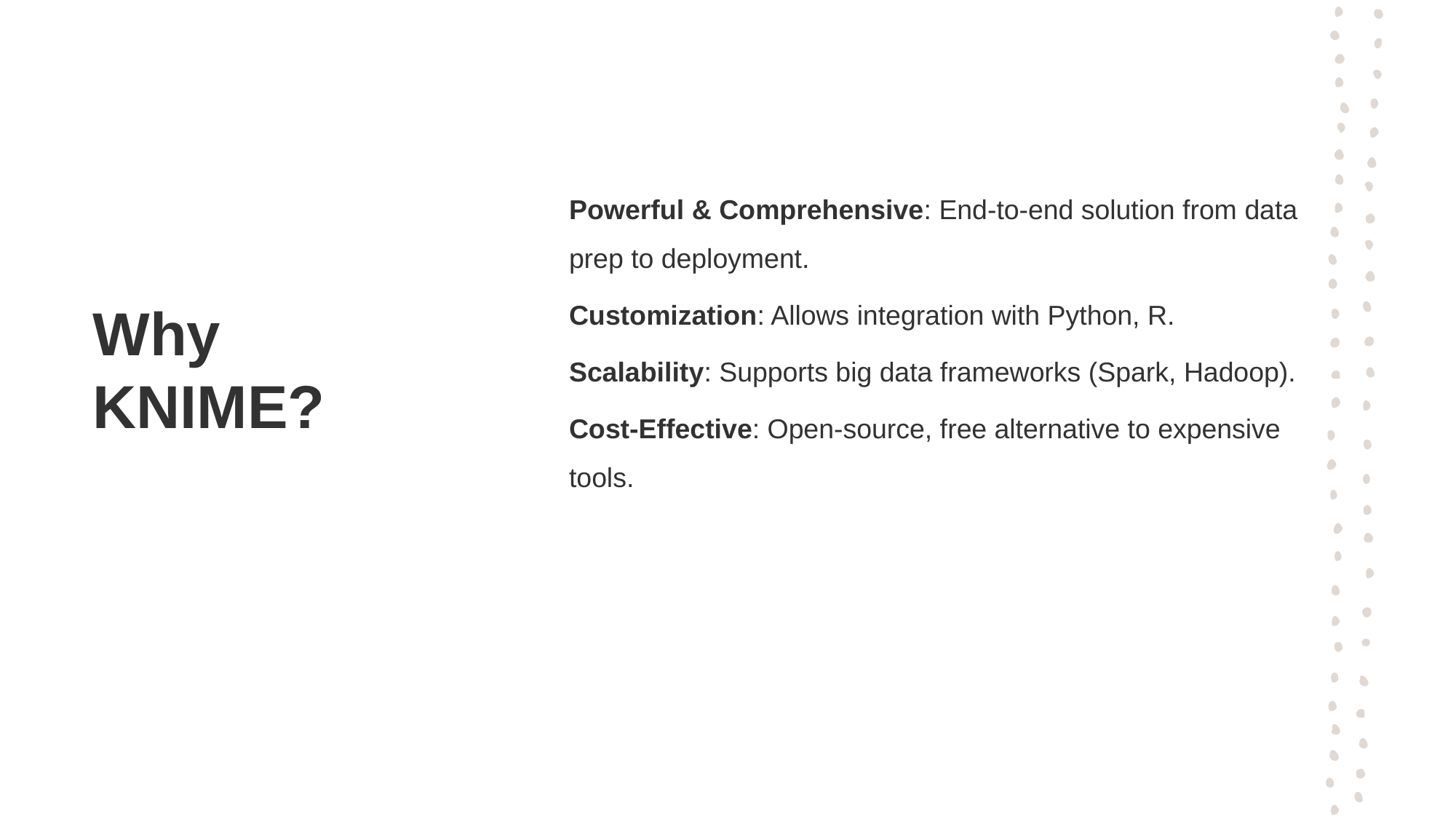

# Why KNIME?

Powerful & Comprehensive: End-to-end solution from data prep to deployment.
Customization: Allows integration with Python, R.
Scalability: Supports big data frameworks (Spark, Hadoop).
Cost-Effective: Open-source, free alternative to expensive tools.